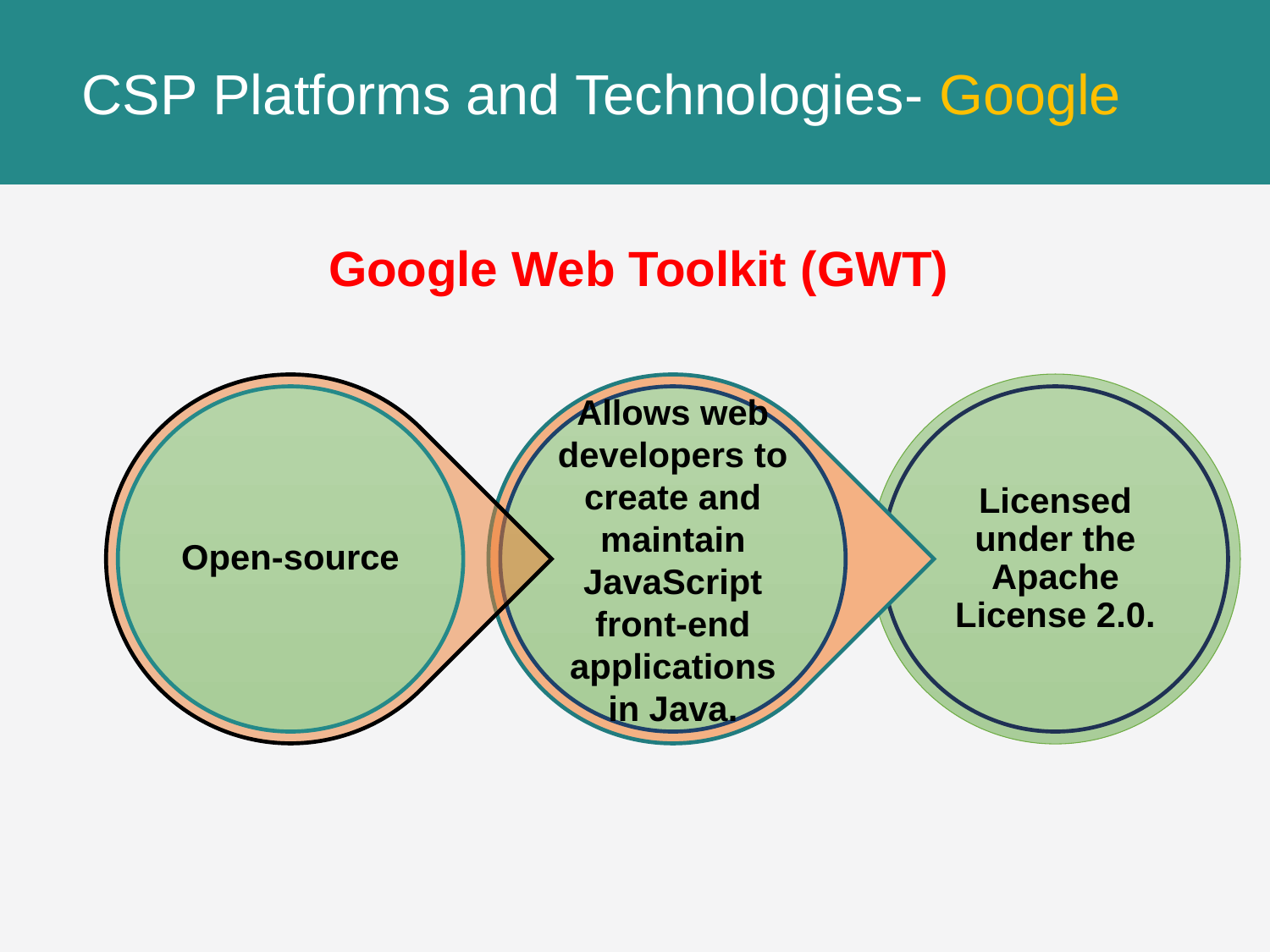

# CSP Platforms and Technologies- Google
Licensed under the Apache License 2.0.
Allows web developers to create and maintain JavaScript front-end applications in Java.
Open-source
Google Web Toolkit (GWT)